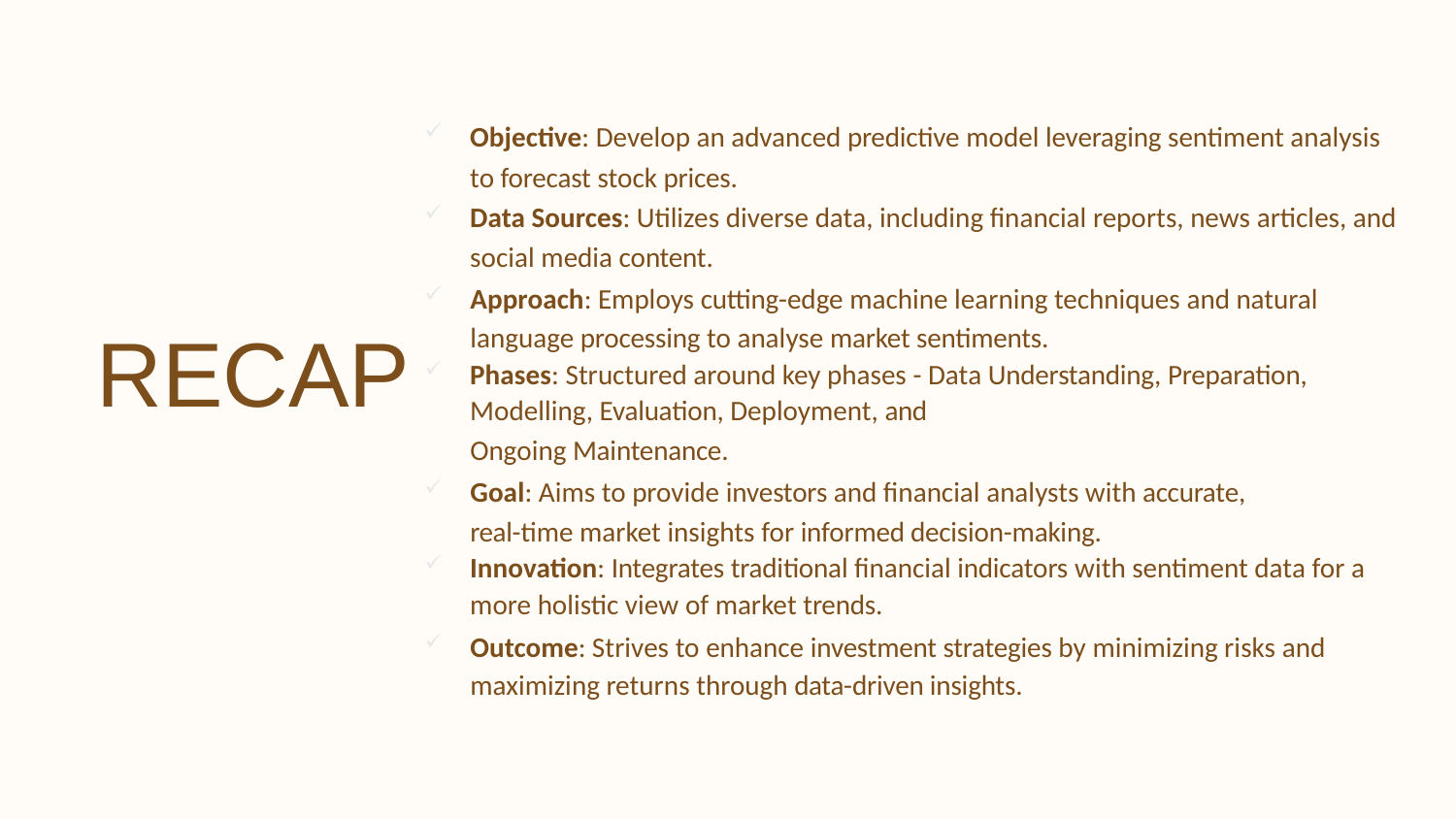

Objective: Develop an advanced predictive model leveraging sentiment analysis to forecast stock prices.
Data Sources: Utilizes diverse data, including financial reports, news articles, and social media content.
Approach: Employs cutting-edge machine learning techniques and natural language processing to analyse market sentiments.
Phases: Structured around key phases - Data Understanding, Preparation, Modelling, Evaluation, Deployment, and
Ongoing Maintenance.
Goal: Aims to provide investors and financial analysts with accurate, real-time market insights for informed decision-making.
Innovation: Integrates traditional financial indicators with sentiment data for a more holistic view of market trends.
Outcome: Strives to enhance investment strategies by minimizing risks and maximizing returns through data-driven insights.
# RECAP